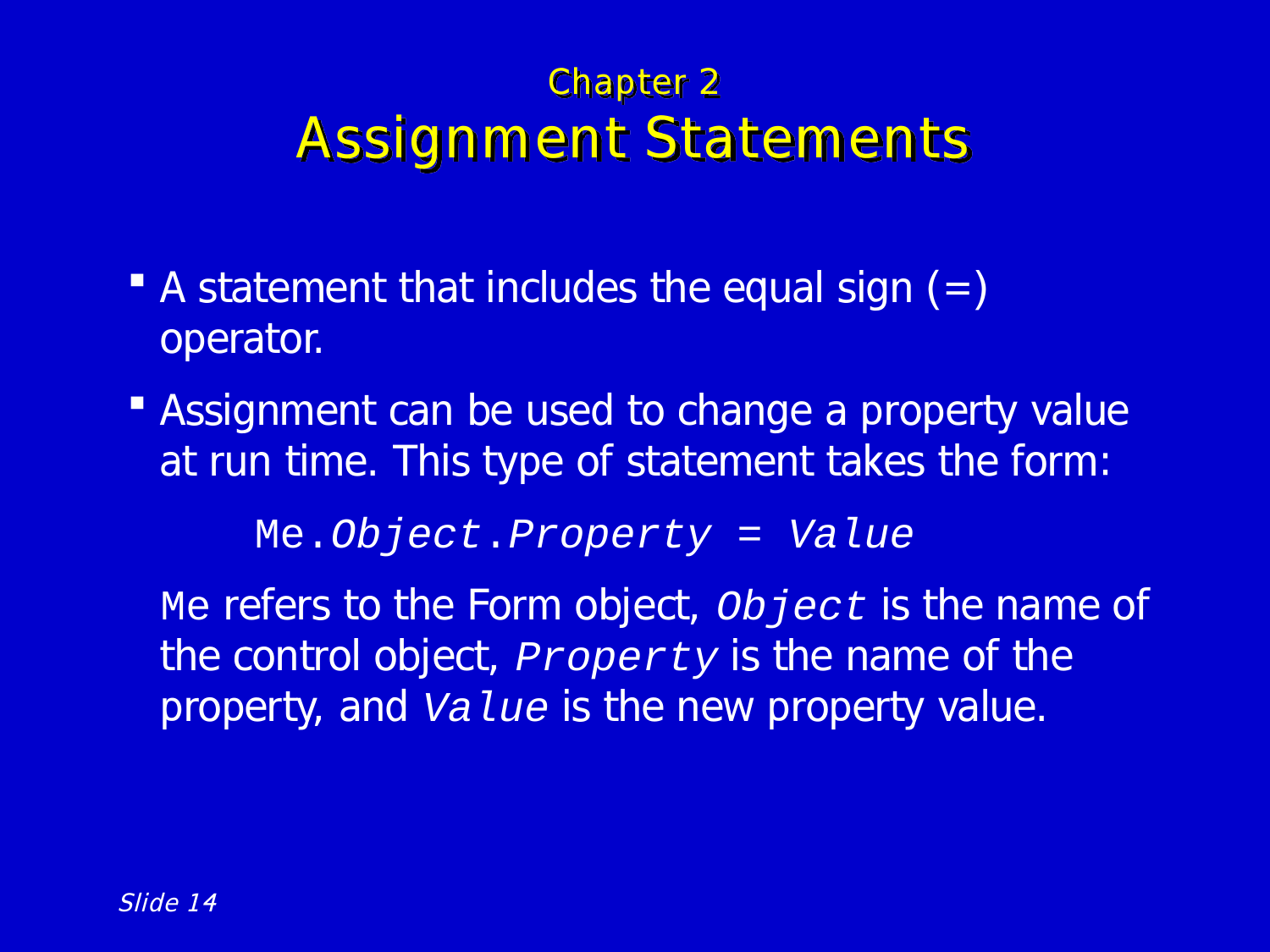

# Chapter 2 Assignment Statements
A statement that includes the equal sign (=) operator.
Assignment can be used to change a property value at run time. This type of statement takes the form:
Me.Object.Property = Value
	Me refers to the Form object, Object is the name of the control object, Property is the name of the property, and Value is the new property value.
Slide 14